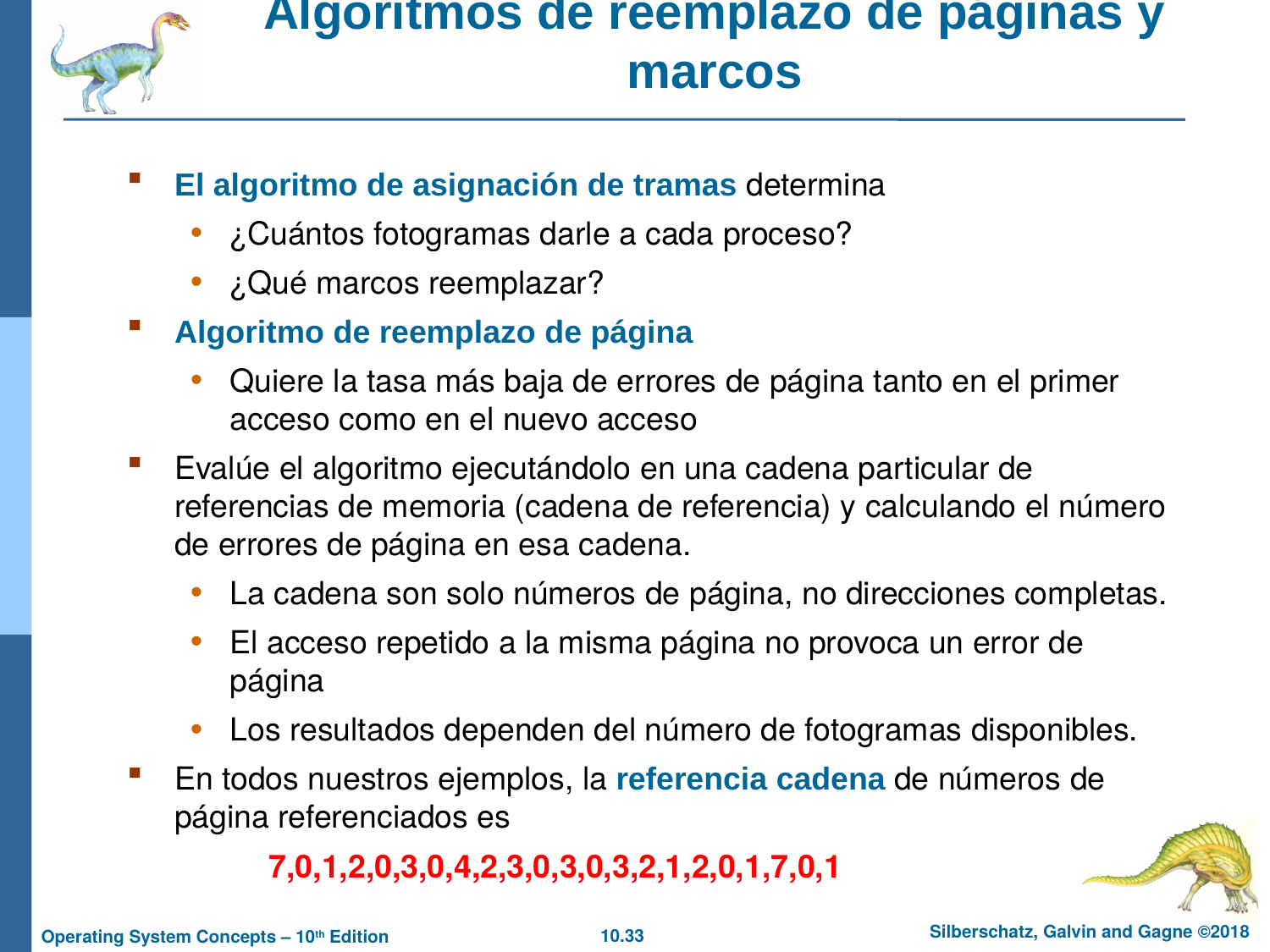

# Algoritmos de reemplazo de páginas y marcos
El algoritmo de asignación de tramas determina
¿Cuántos fotogramas darle a cada proceso?
¿Qué marcos reemplazar?
Algoritmo de reemplazo de página
Quiere la tasa más baja de errores de página tanto en el primer acceso como en el nuevo acceso
Evalúe el algoritmo ejecutándolo en una cadena particular de referencias de memoria (cadena de referencia) y calculando el número de errores de página en esa cadena.
La cadena son solo números de página, no direcciones completas.
El acceso repetido a la misma página no provoca un error de página
Los resultados dependen del número de fotogramas disponibles.
En todos nuestros ejemplos, la referencia cadena de números de página referenciados es
                7,0,1,2,0,3,0,4,2,3,0,3,0,3,2,1,2,0,1,7,0,1